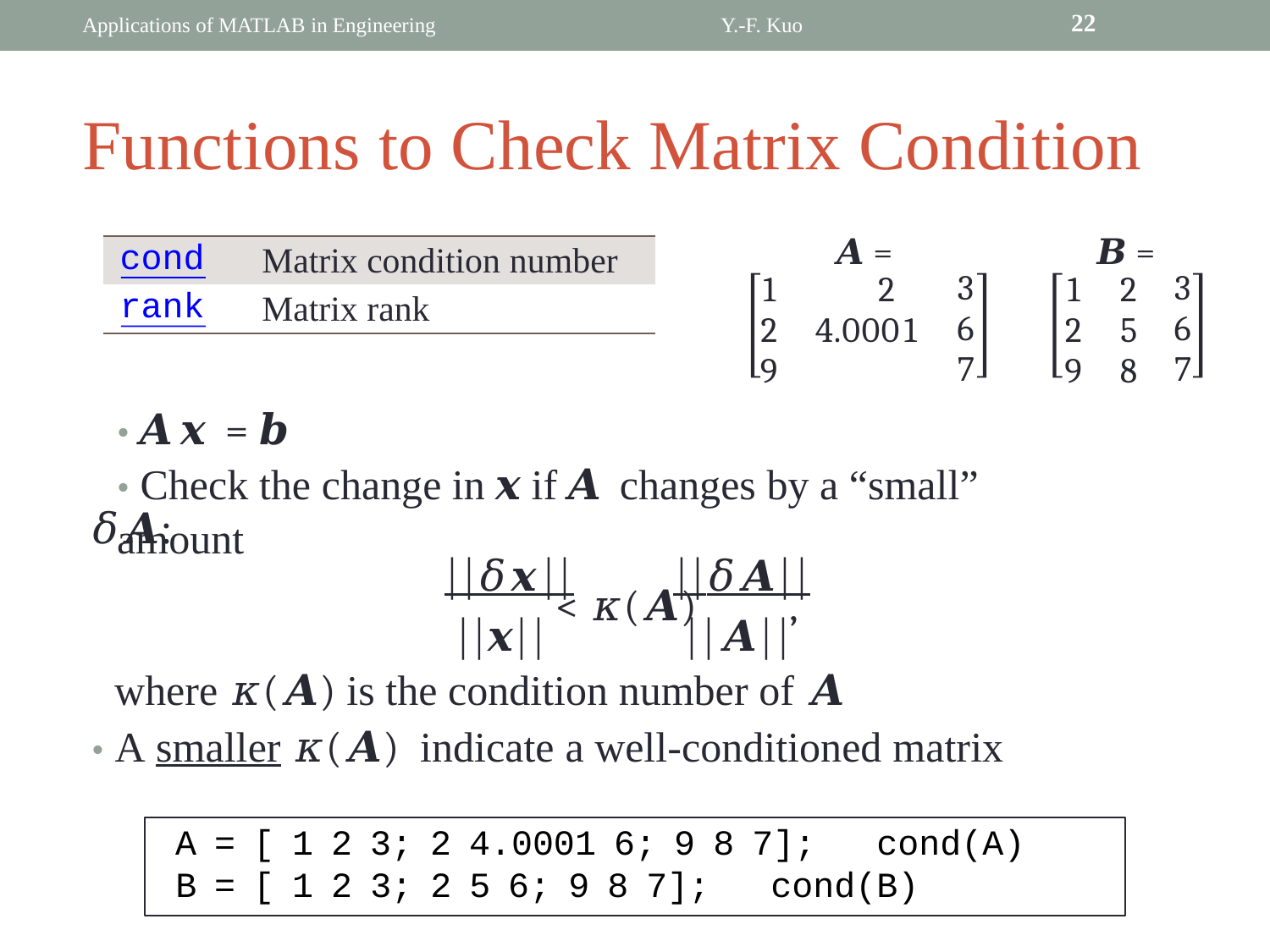

22
Applications of MATLAB in Engineering
Y.-F. Kuo

Functions to Check Matrix Condition

	𝑨 =
1           2
2    4.0001
9
		8
	𝑩 =
1    2
2    5
9    8
cond
rank
Matrix condition number
Matrix rank
3
6
7
3
6
7

• 𝑨𝒙 = 𝒃
• Check the change in 𝒙 if 𝑨 changes by a “small” amount
𝛿𝑨:
||𝛿𝒙||
	||𝒙||
||𝛿𝑨||
	||𝑨||
< 𝜅(𝑨)
,
	where 𝜅(𝑨) is the condition number of 𝑨
• A smaller 𝜅(𝑨)  indicate a well-conditioned matrix

A  =  [  1  2  3;  2  4.0001  6;  9  8  7];
cond(A)
B  =  [  1  2  3;  2  5  6;  9  8  7];
cond(B)